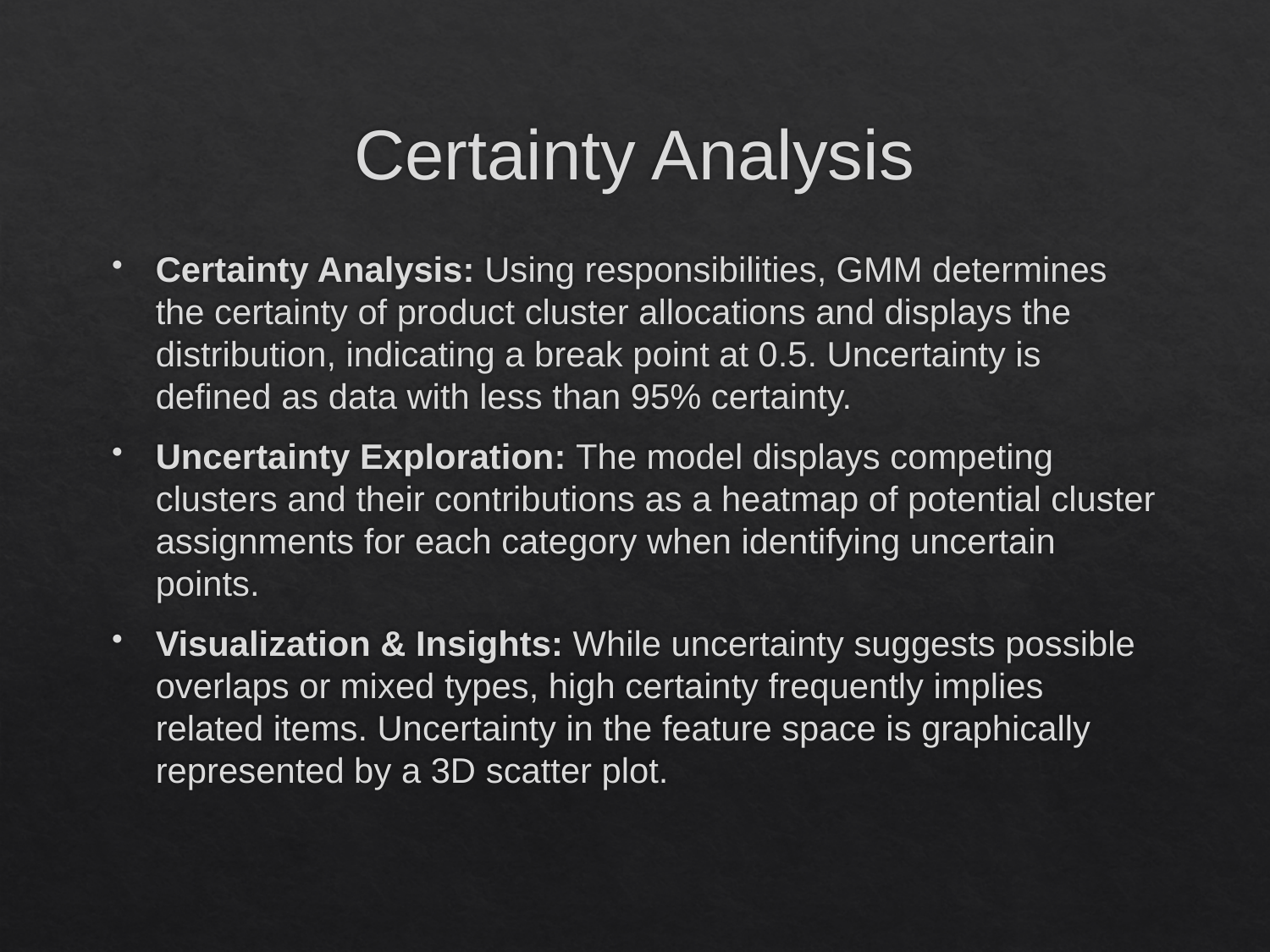

# Certainty Analysis
Certainty Analysis: Using responsibilities, GMM determines the certainty of product cluster allocations and displays the distribution, indicating a break point at 0.5. Uncertainty is defined as data with less than 95% certainty.
Uncertainty Exploration: The model displays competing clusters and their contributions as a heatmap of potential cluster assignments for each category when identifying uncertain points.
Visualization & Insights: While uncertainty suggests possible overlaps or mixed types, high certainty frequently implies related items. Uncertainty in the feature space is graphically represented by a 3D scatter plot.